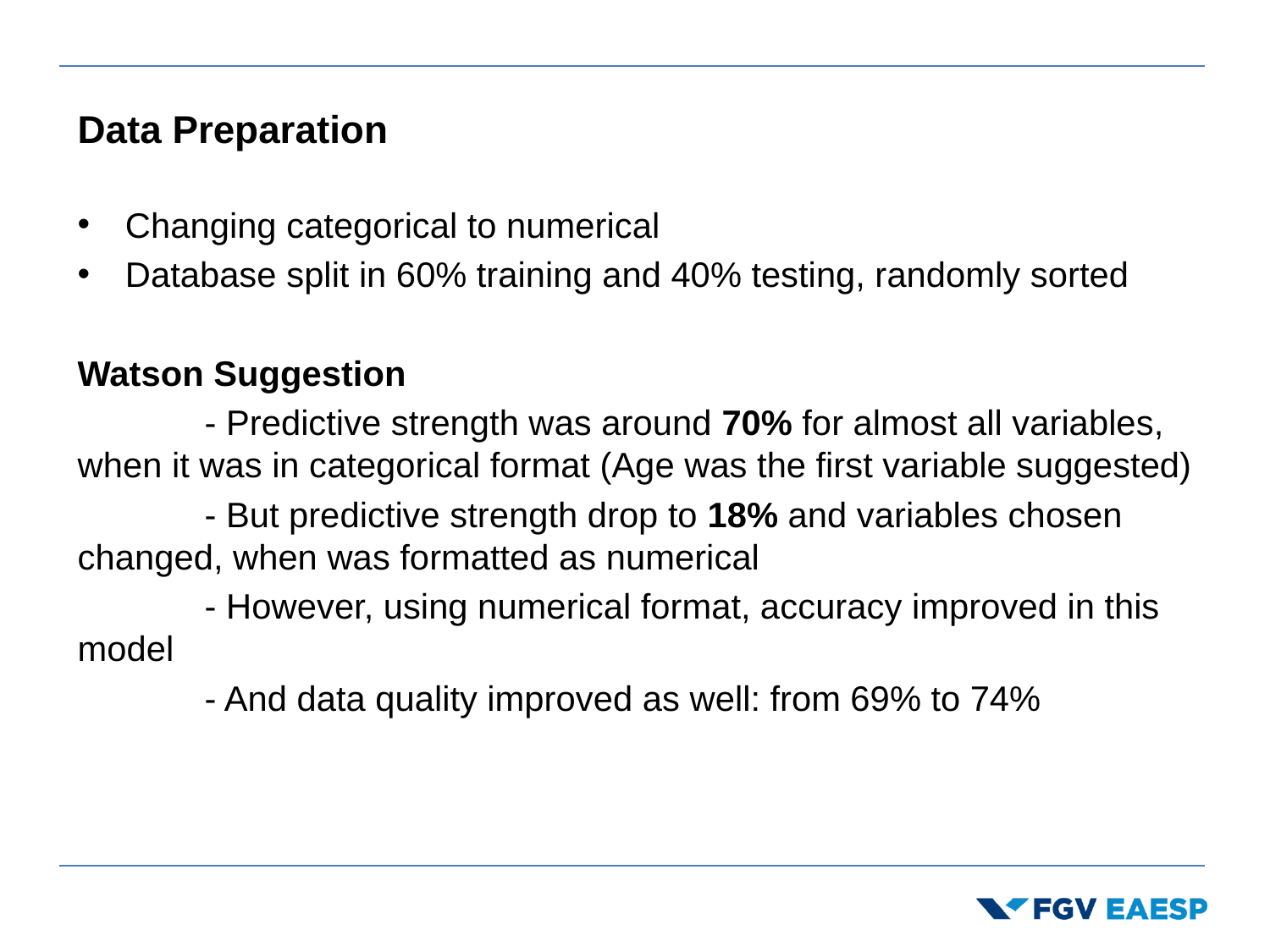

# Data Preparation
Changing categorical to numerical
Database split in 60% training and 40% testing, randomly sorted

Watson Suggestion
	- Predictive strength was around 70% for almost all variables, when it was in categorical format (Age was the first variable suggested)
	- But predictive strength drop to 18% and variables chosen changed, when was formatted as numerical
	- However, using numerical format, accuracy improved in this model
	- And data quality improved as well: from 69% to 74%